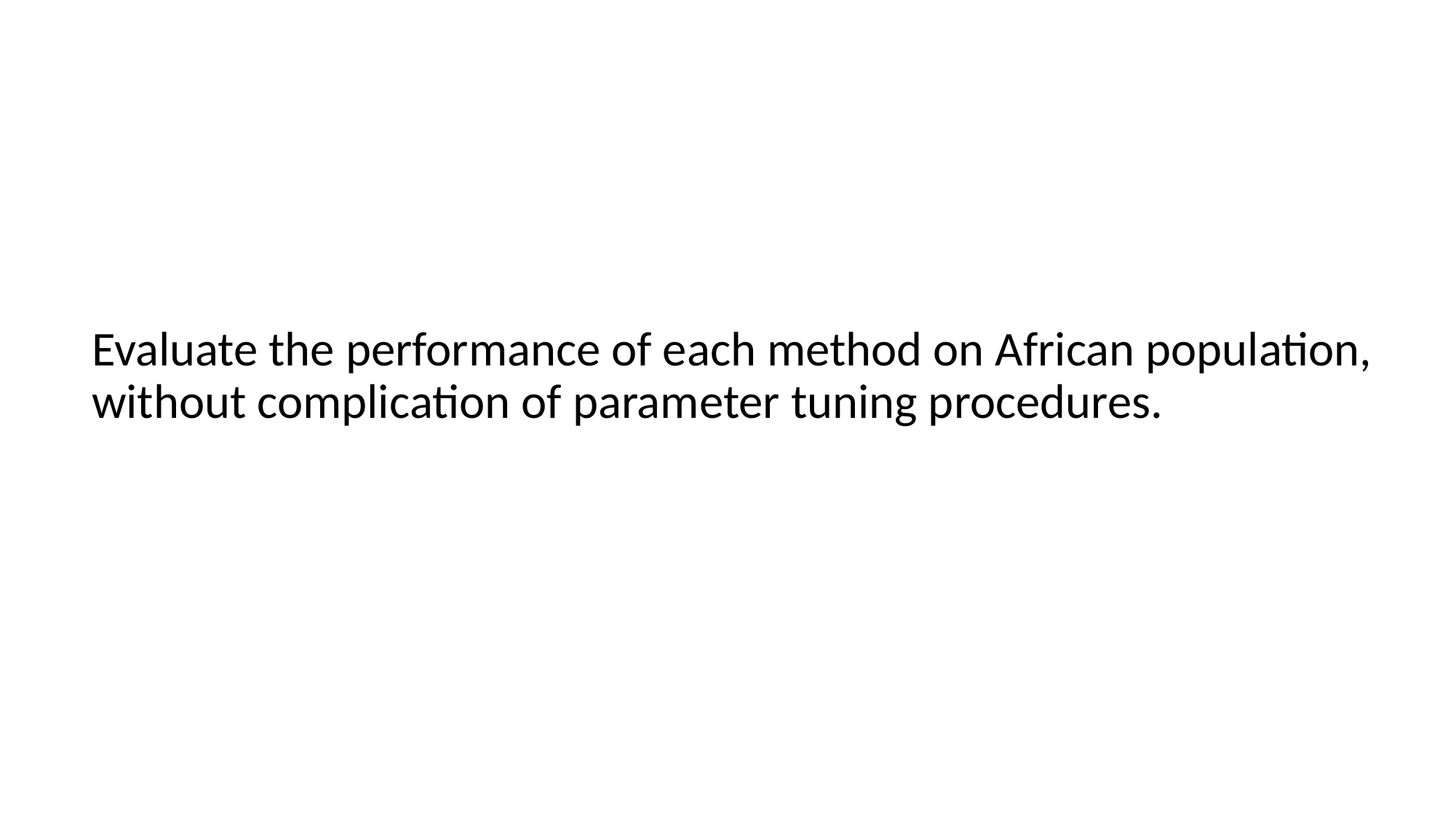

# Evaluate the performance of each method on African population, without complication of parameter tuning procedures.